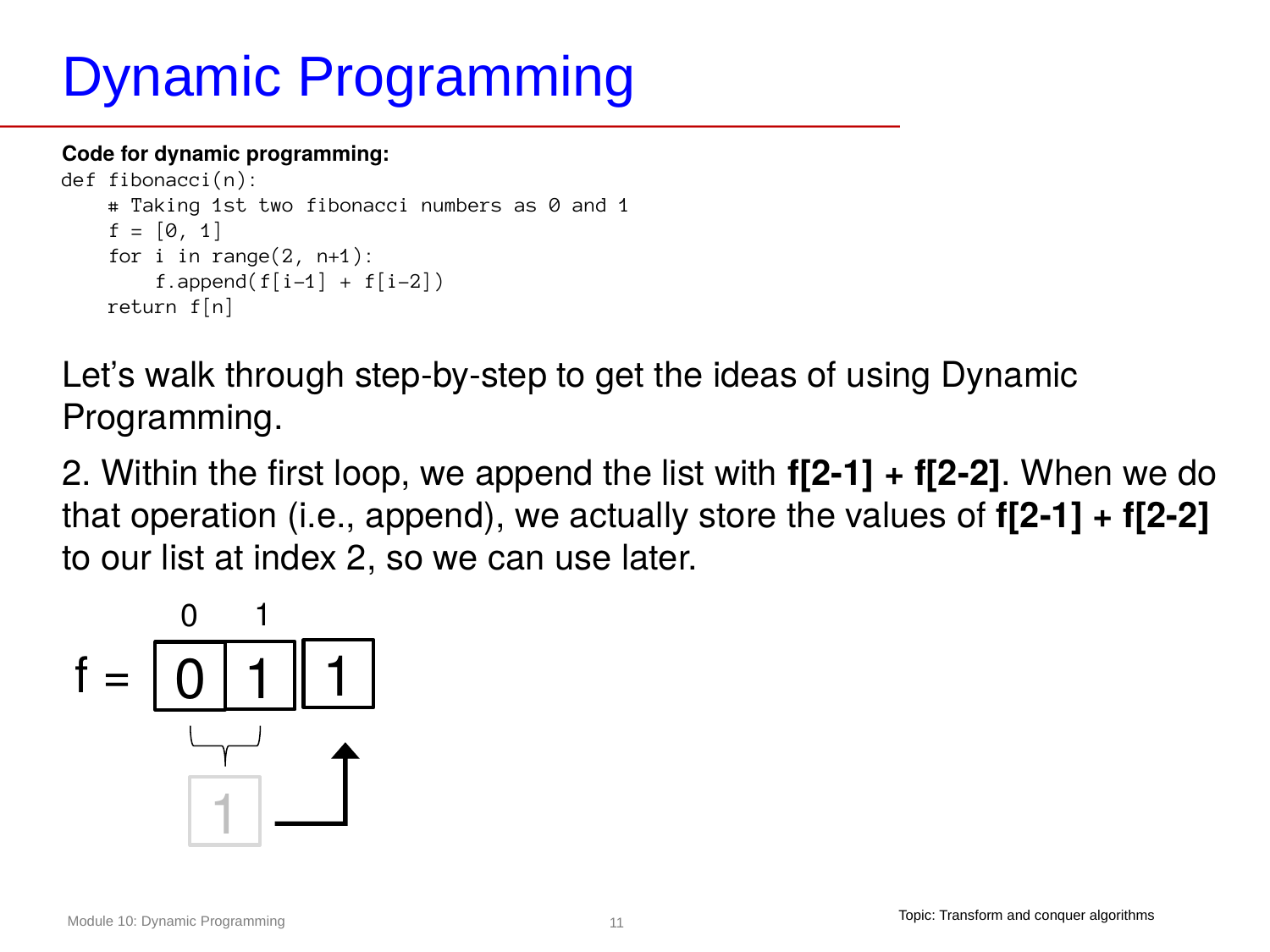

# Dynamic Programming
Code for dynamic programming:
def fibonacci(n):
    # Taking 1st two fibonacci numbers as 0 and 1
    f = [0, 1]
    for i in range(2, n+1):
        f.append(f[i-1] + f[i-2])
    return f[n]
Let’s walk through step-by-step to get the ideas of using Dynamic Programming.
2. Within the first loop, we append the list with f[2-1] + f[2-2]. When we do that operation (i.e., append), we actually store the values of f[2-1] + f[2-2] to our list at index 2, so we can use later.
1
0
f =
1
1
0

1

Topic: Transform and conquer algorithms